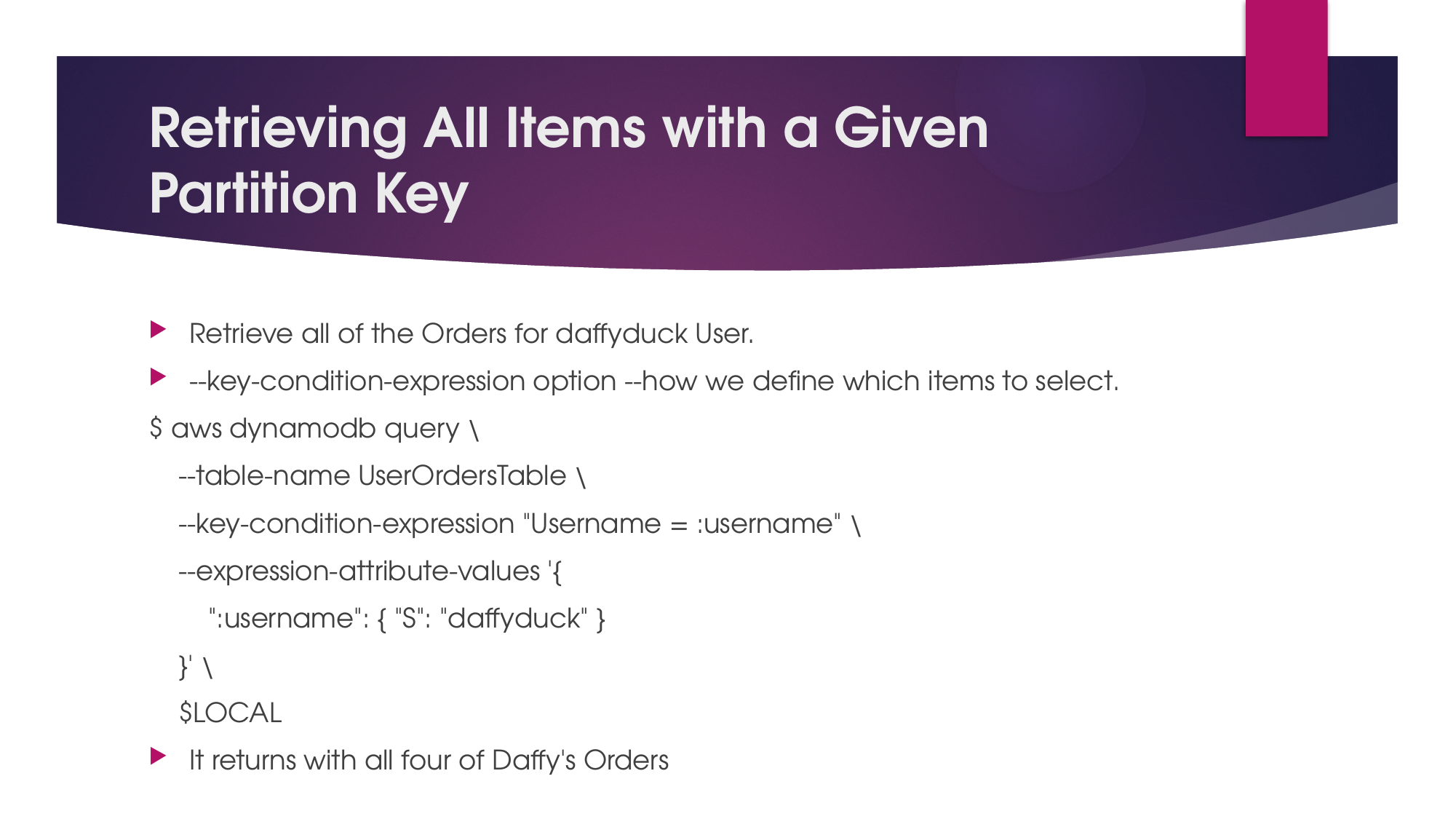

# Retrieving All Items with a Given Partition Key
Retrieve all of the Orders for daffyduck User.
--key-condition-expression option --how we define which items to select.
$ aws dynamodb query \
    --table-name UserOrdersTable \
    --key-condition-expression "Username = :username" \
    --expression-attribute-values '{
        ":username": { "S": "daffyduck" }
    }' \
    $LOCAL
It returns with all four of Daffy's Orders